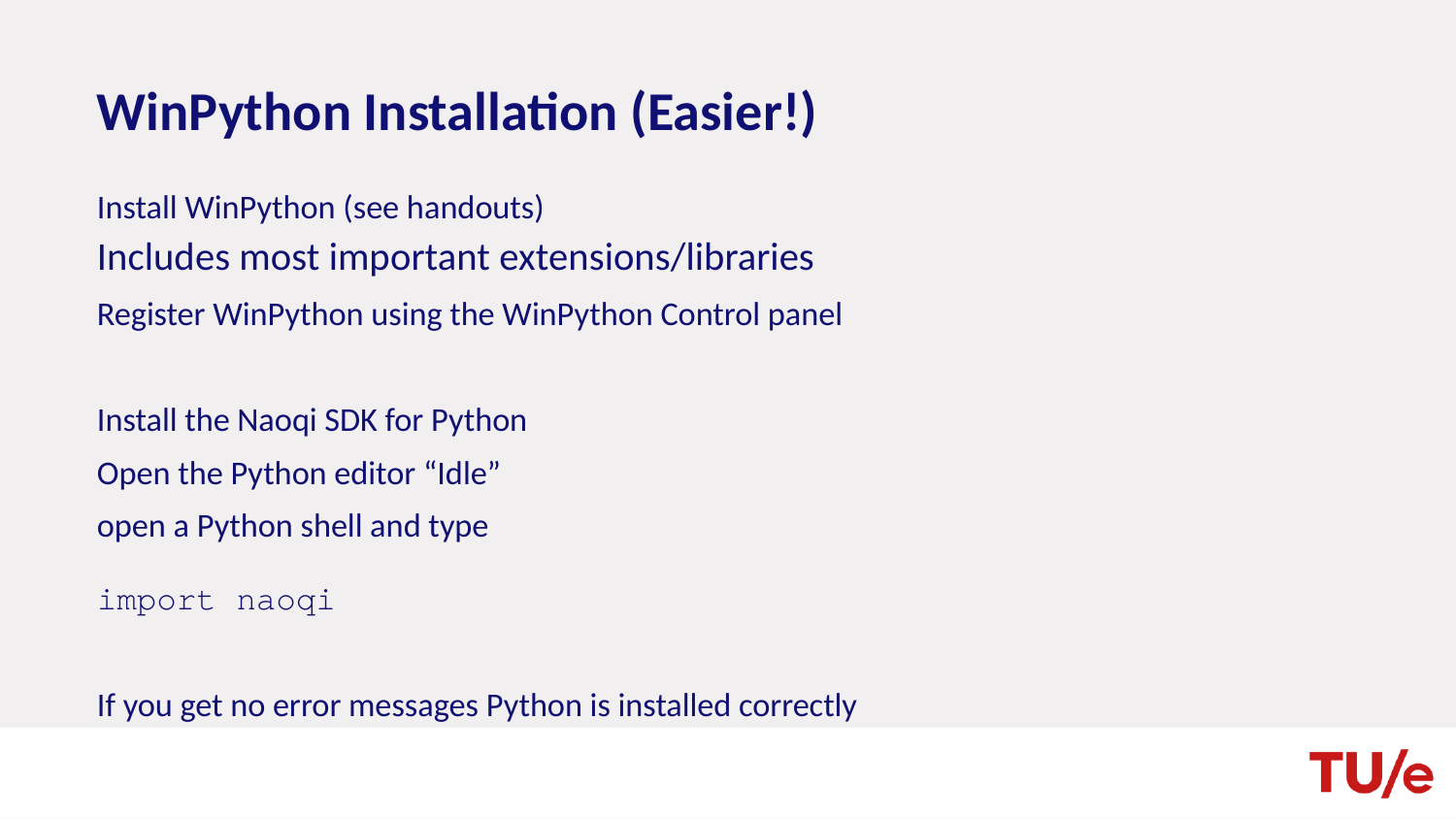

# WinPython Installation (Easier!)
Install WinPython (see handouts)
Includes most important extensions/libraries
Register WinPython using the WinPython Control panel

Install the Naoqi SDK for Python
Open the Python editor “Idle”
open a Python shell and type
import naoqi

If you get no error messages Python is installed correctly